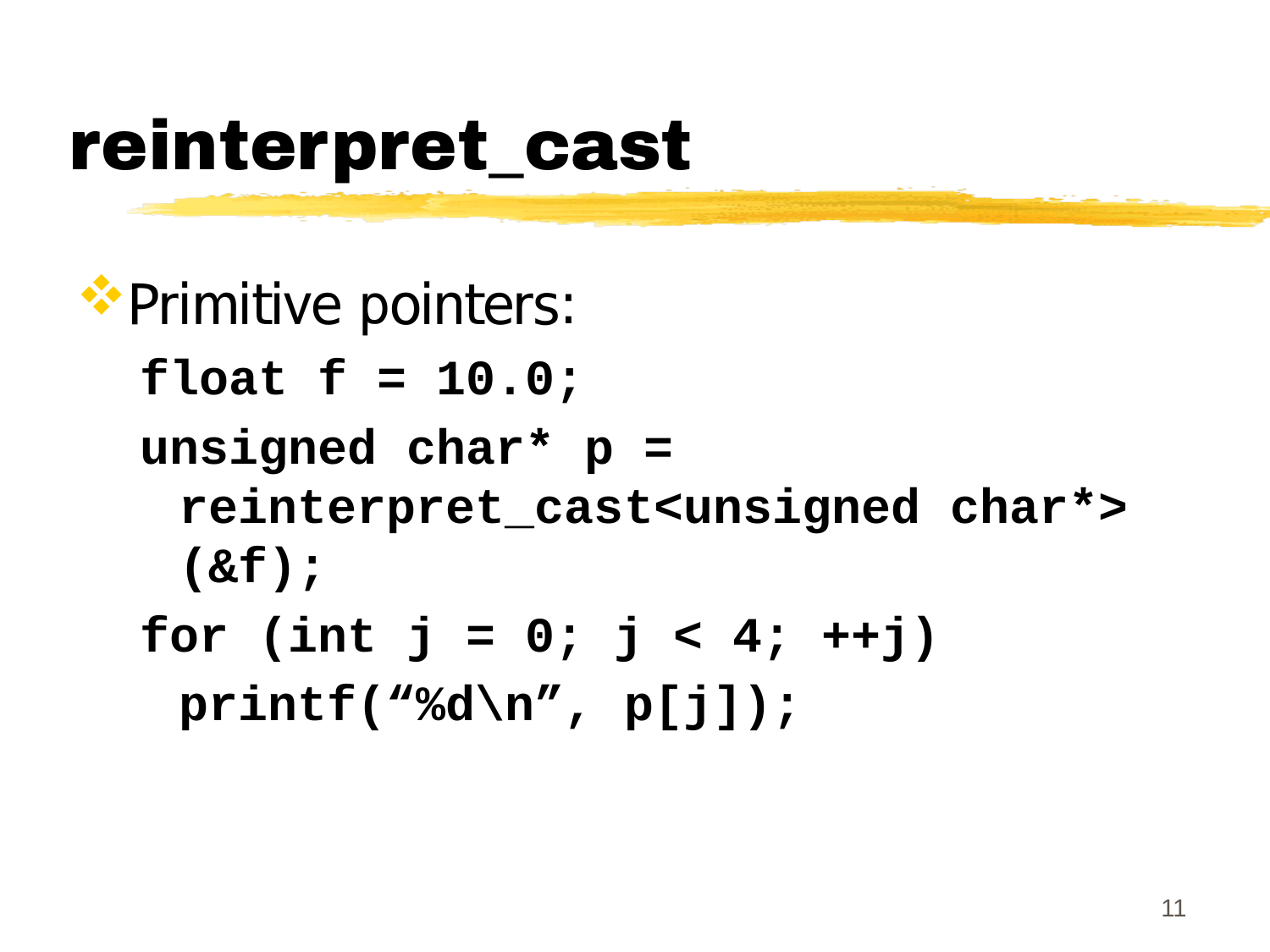

# reinterpret_cast
Primitive pointers:
float f = 10.0;
unsigned char* p = reinterpret_cast<unsigned char*> (&f);
for (int j = 0; j < 4; ++j)
	printf(“%d\n”, p[j]);
11